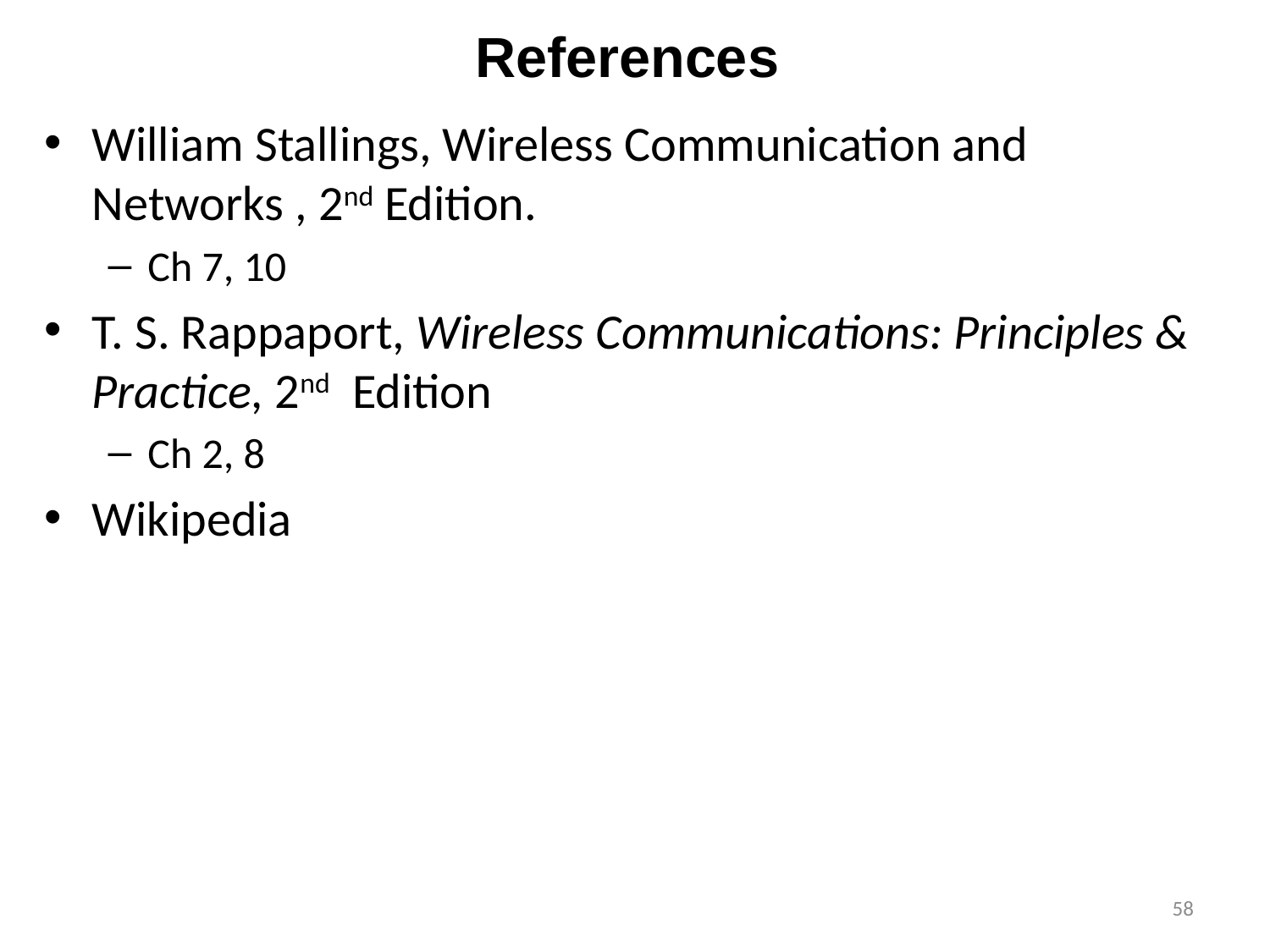

# References
William Stallings, Wireless Communication and Networks , 2nd Edition.
Ch 7, 10
T. S. Rappaport, Wireless Communications: Principles & Practice, 2nd  Edition
Ch 2, 8
Wikipedia
58